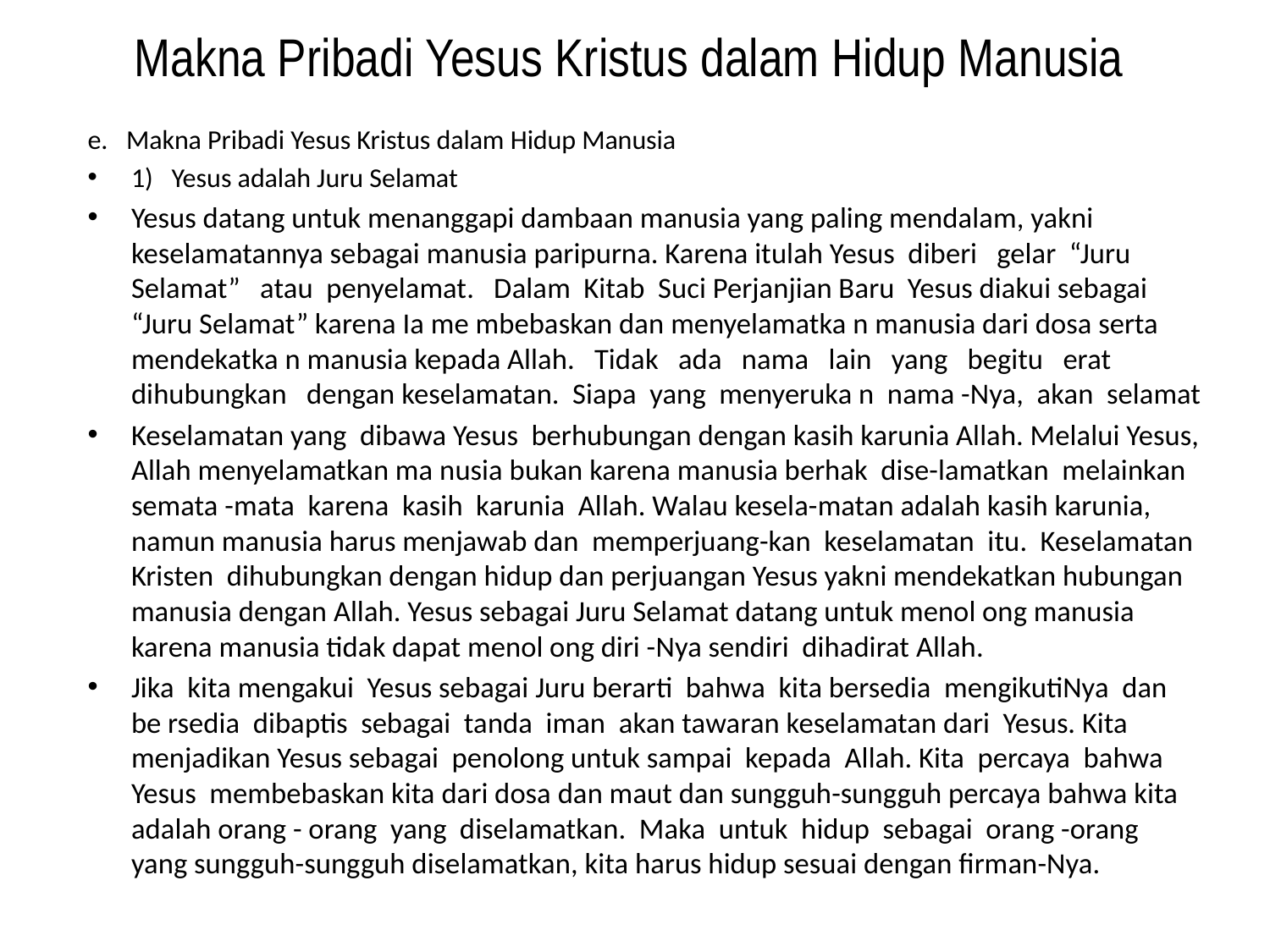

# Makna Pribadi Yesus Kristus dalam Hidup Manusia
e.   Makna Pribadi Yesus Kristus dalam Hidup Manusia
1)   Yesus adalah Juru Selamat
Yesus datang untuk menanggapi dambaan manusia yang paling mendalam, yakni keselamatannya sebagai manusia paripurna. Karena itulah Yesus  diberi   gelar  “Juru  Selamat”   atau  penyelamat.   Dalam  Kitab  Suci Perjanjian Baru  Yesus diakui sebagai “Juru Selamat” karena Ia me mbebaskan dan menyelamatka n manusia dari dosa serta mendekatka n manusia kepada Allah.   Tidak   ada   nama   lain   yang   begitu   erat   dihubungkan   dengan keselamatan.  Siapa  yang  menyeruka n  nama -Nya,  akan  selamat
Keselamatan yang  dibawa Yesus  berhubungan dengan kasih karunia Allah. Melalui Yesus, Allah menyelamatkan ma nusia bukan karena manusia berhak  dise-lamatkan  melainkan  semata -mata  karena  kasih  karunia  Allah. Walau kesela-matan adalah kasih karunia, namun manusia harus menjawab dan  memperjuang-kan  keselamatan  itu.  Keselamatan  Kristen  dihubungkan dengan hidup dan perjuangan Yesus yakni mendekatkan hubungan manusia dengan Allah. Yesus sebagai Juru Selamat datang untuk menol ong manusia karena manusia tidak dapat menol ong diri -Nya sendiri  dihadirat Allah.
Jika  kita mengakui  Yesus sebagai Juru berarti  bahwa  kita bersedia  mengikutiNya  dan  be rsedia  dibaptis  sebagai  tanda  iman  akan tawaran keselamatan dari  Yesus. Kita  menjadikan Yesus sebagai  penolong untuk sampai  kepada  Allah. Kita  percaya  bahwa  Yesus  membebaskan kita dari dosa dan maut dan sungguh-sungguh percaya bahwa kita adalah orang - orang  yang  diselamatkan.  Maka  untuk  hidup  sebagai  orang -orang  yang sungguh-sungguh diselamatkan, kita harus hidup sesuai dengan firman-Nya.